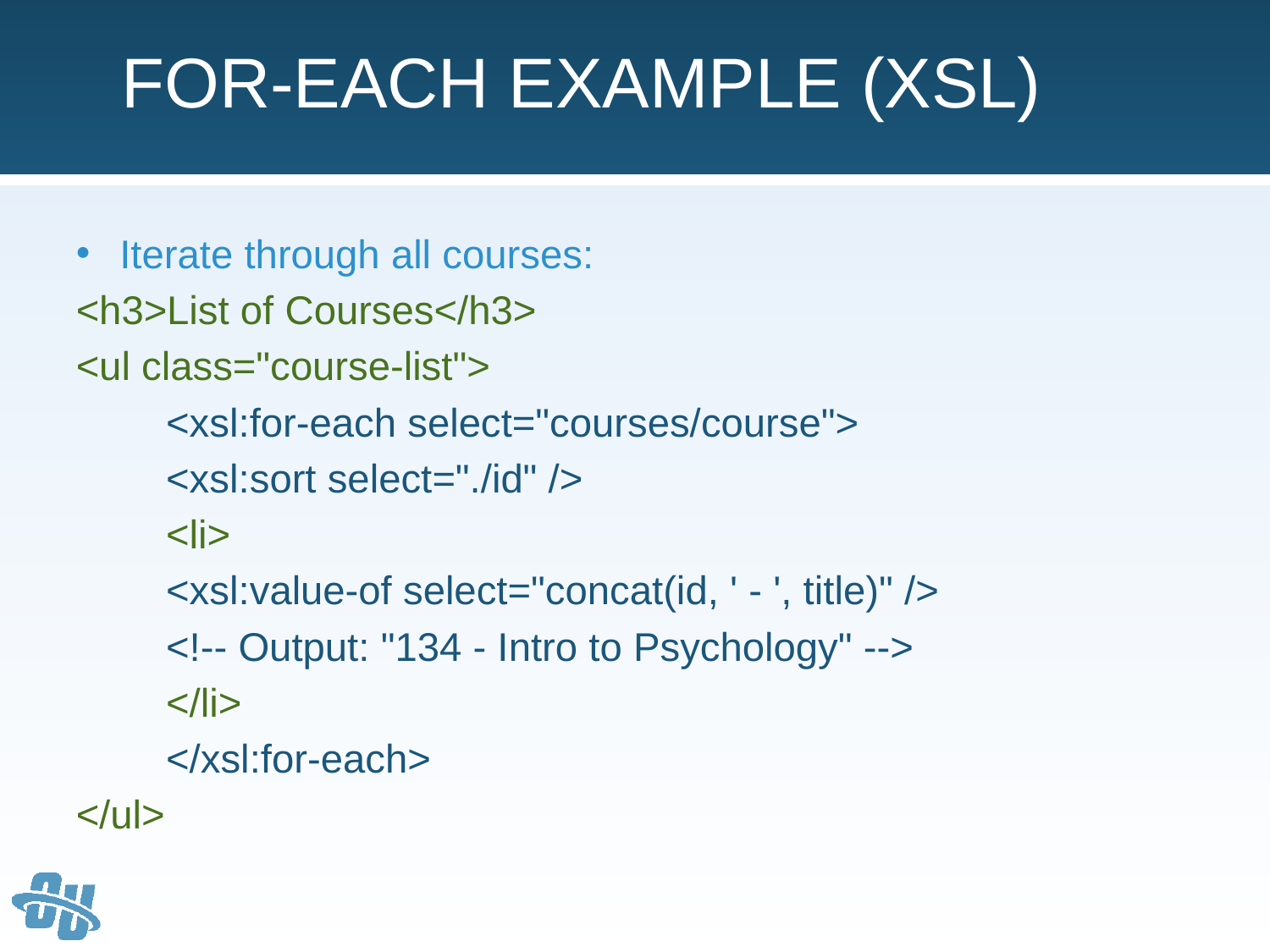

# For-Each Example (XSL)
Iterate through all courses:
<h3>List of Courses</h3>
<ul class="course-list">
	<xsl:for-each select="courses/course">
		<xsl:sort select="./id" />
		<li>
		<xsl:value-of select="concat(id, ' - ', title)" />
		<!-- Output: "134 - Intro to Psychology" -->
		</li>
	</xsl:for-each>
</ul>